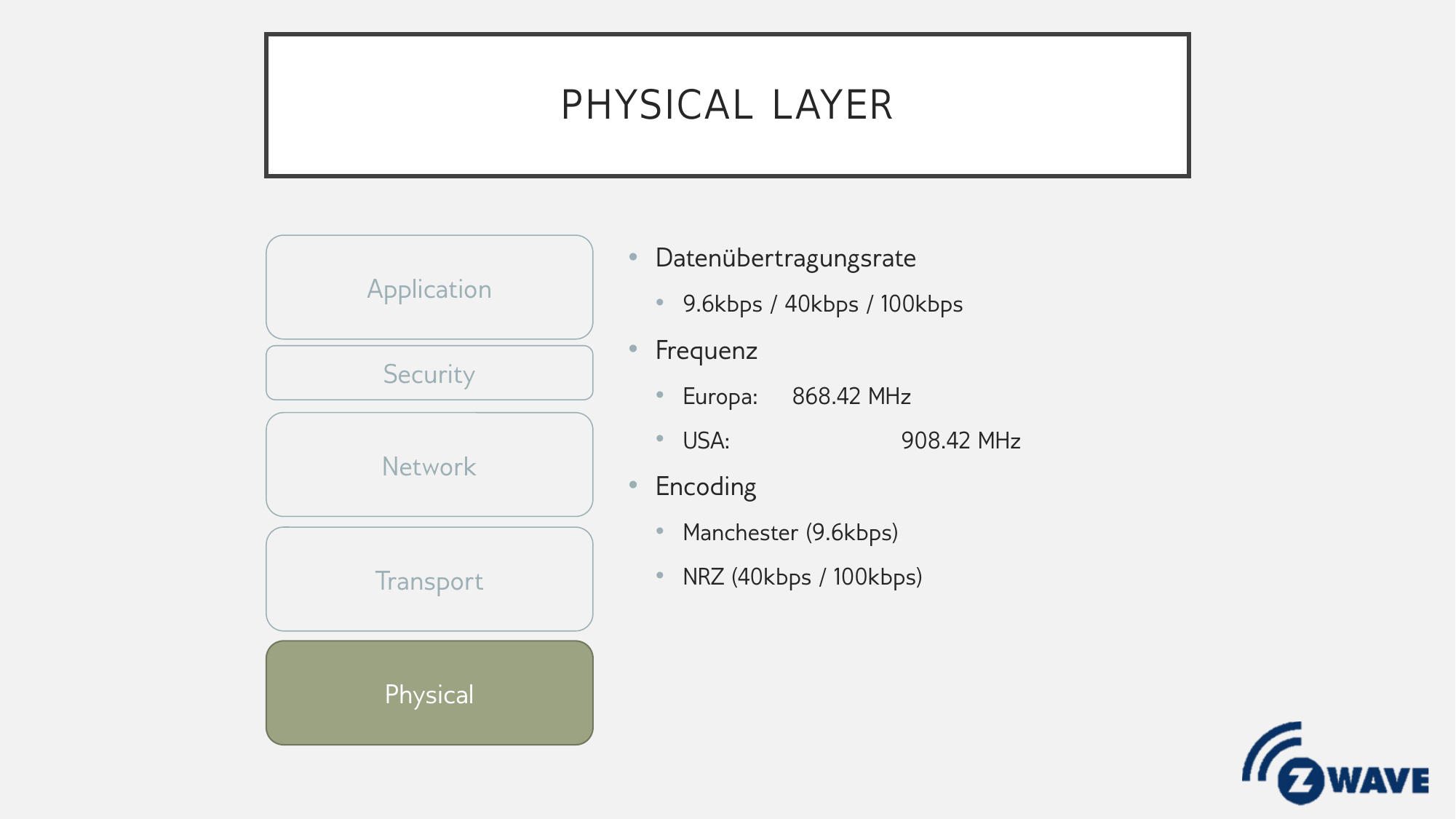

# Physical Layer
Datenübertragungsrate
9.6kbps / 40kbps / 100kbps
Frequenz
Europa: 	868.42 MHz
USA:		908.42 MHz
Encoding
Manchester (9.6kbps)
NRZ (40kbps / 100kbps)
Application
Security
Network
Transport
Physical